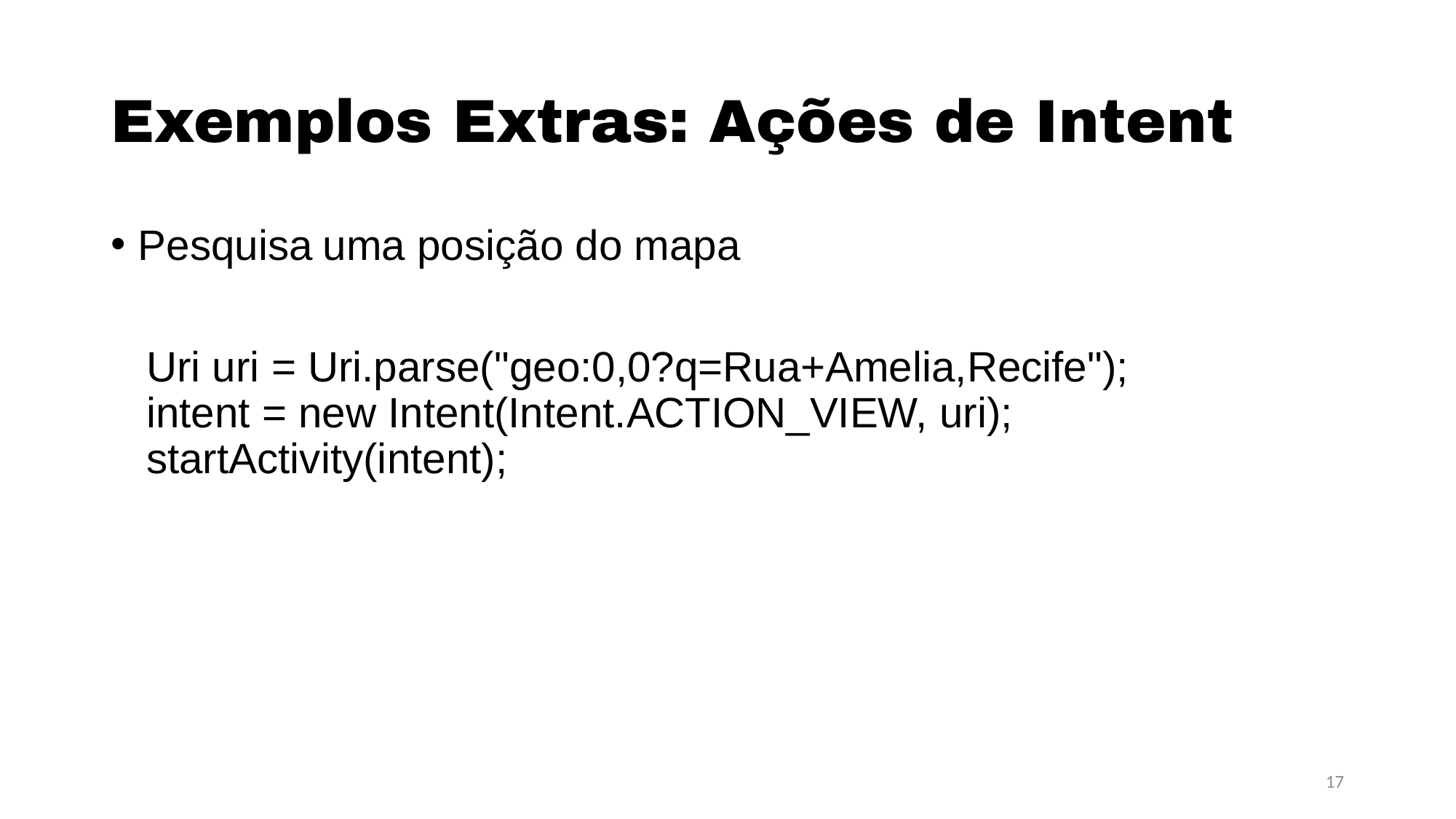

# Exemplos Extras: Ações de Intent
Pesquisa uma posição do mapa

   Uri uri = Uri.parse("geo:0,0?q=Rua+Amelia,Recife");
   intent = new Intent(Intent.ACTION_VIEW, uri);
   startActivity(intent);
17